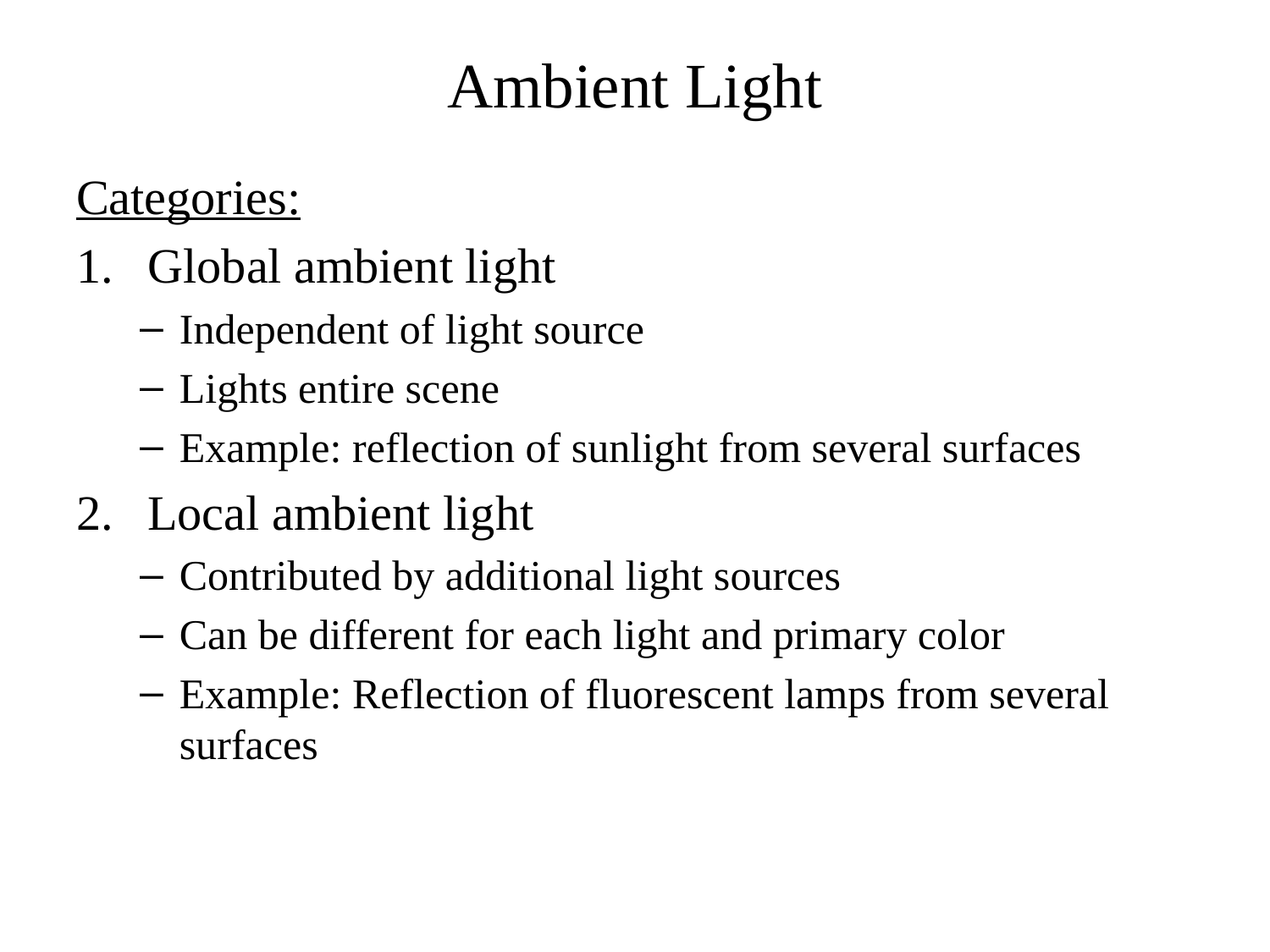

# Ambient Light
Categories:
Global ambient light
Independent of light source
Lights entire scene
Example: reflection of sunlight from several surfaces
Local ambient light
Contributed by additional light sources
Can be different for each light and primary color
Example: Reflection of fluorescent lamps from several surfaces